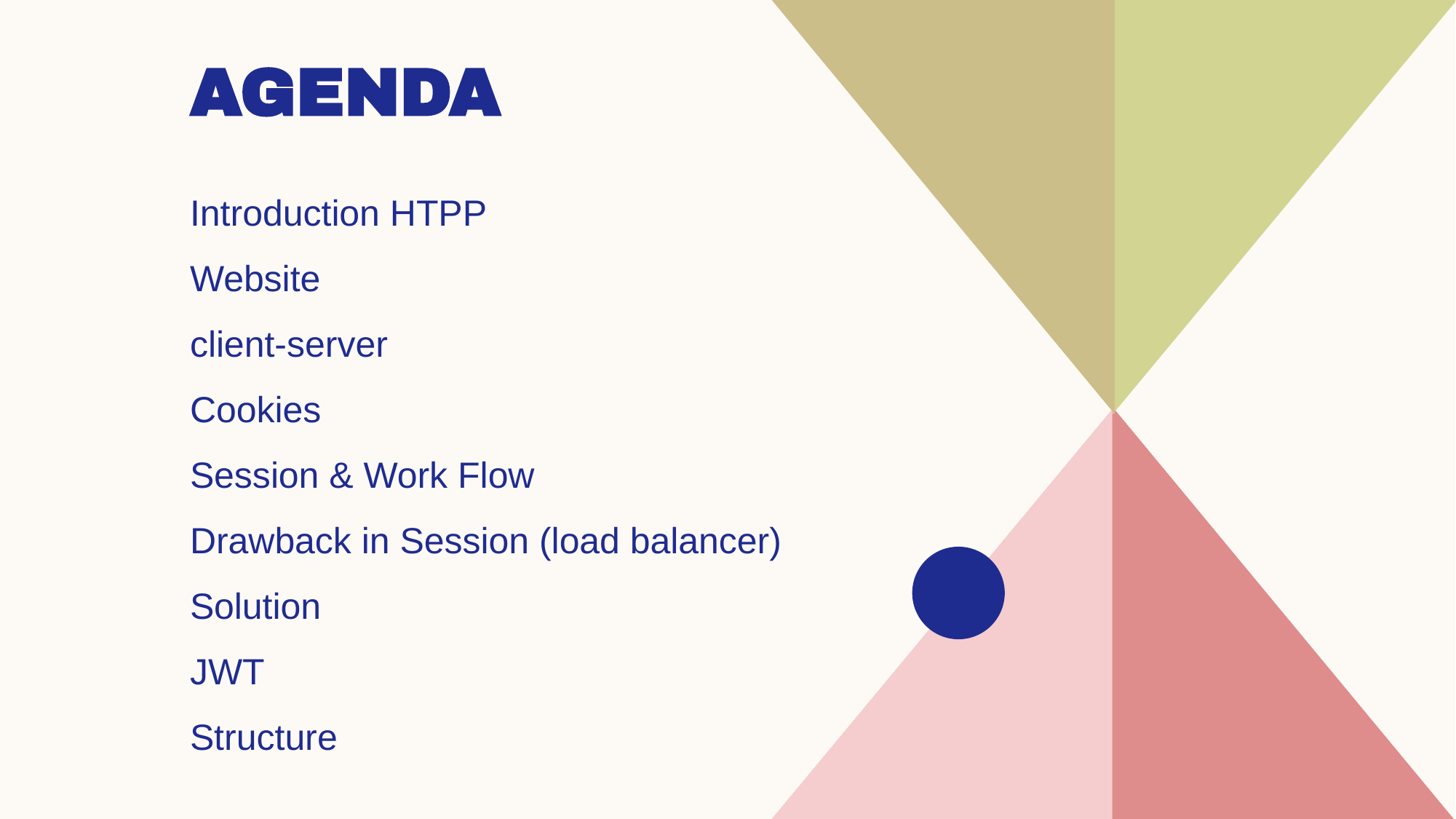

# AGENDA
Introduction HTPP​
Website
​client-server
Cookies
​Session & Work Flow
Drawback in Session (load balancer)
Solution
JWT
Structure
​